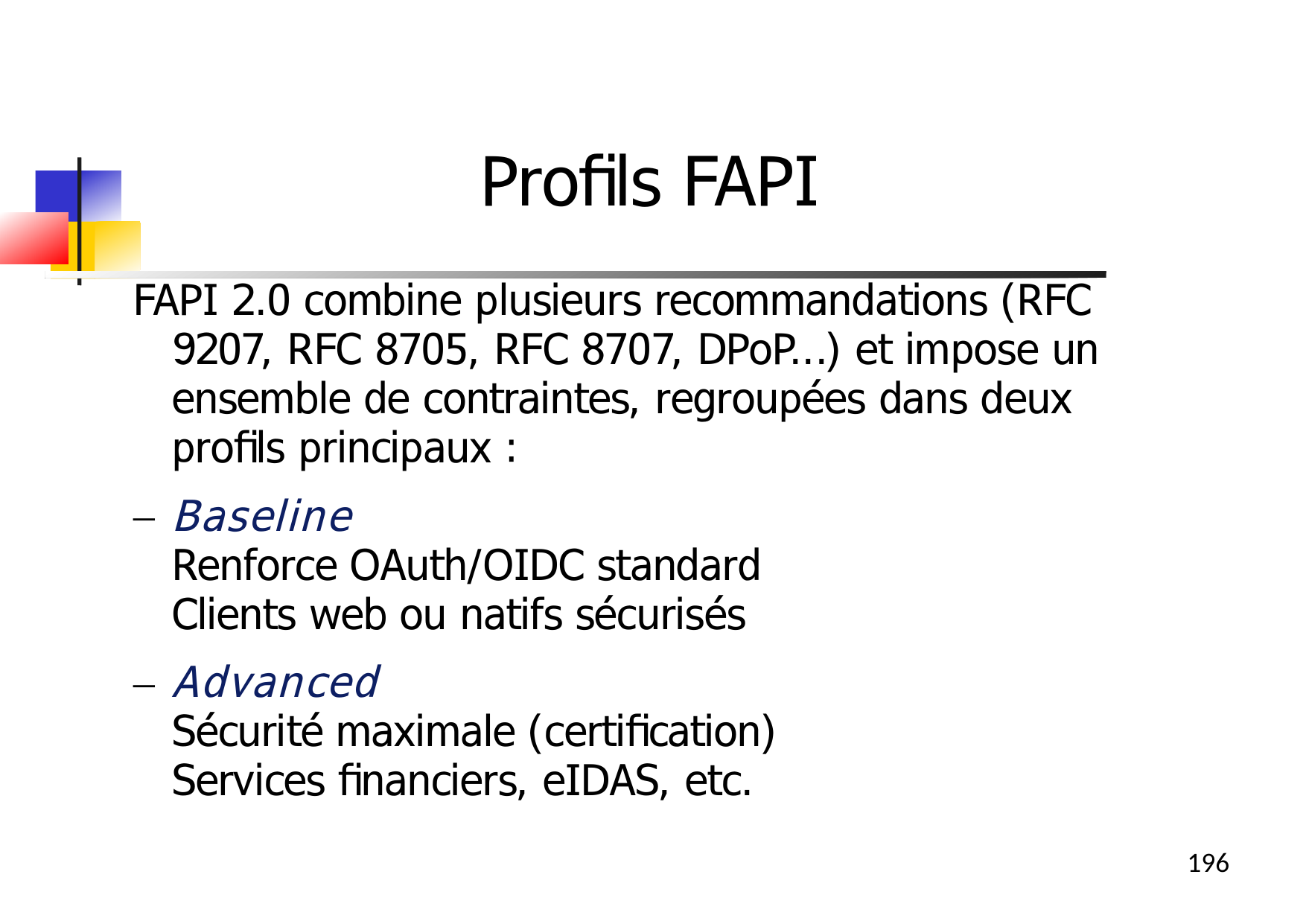

Profils FAPI
FAPI 2.0 combine plusieurs recommandations (RFC 9207, RFC 8705, RFC 8707, DPoP...) et impose un ensemble de contraintes, regroupées dans deux profils principaux :
Baseline
Renforce OAuth/OIDC standard
Clients web ou natifs sécurisés
Advanced
Sécurité maximale (certification)
Services financiers, eIDAS, etc.